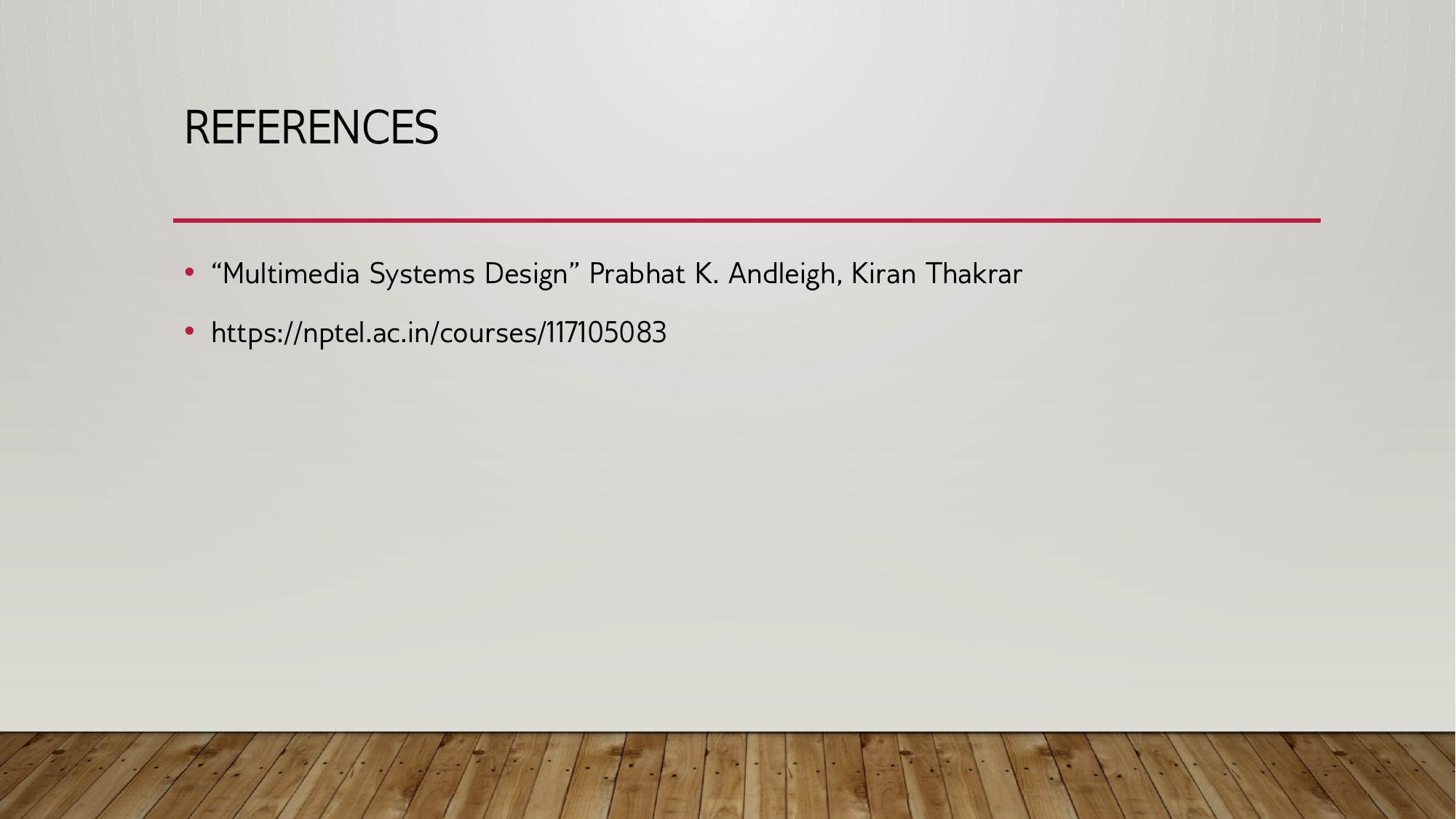

# references
“Multimedia Systems Design” Prabhat K. Andleigh, Kiran Thakrar
https://nptel.ac.in/courses/117105083